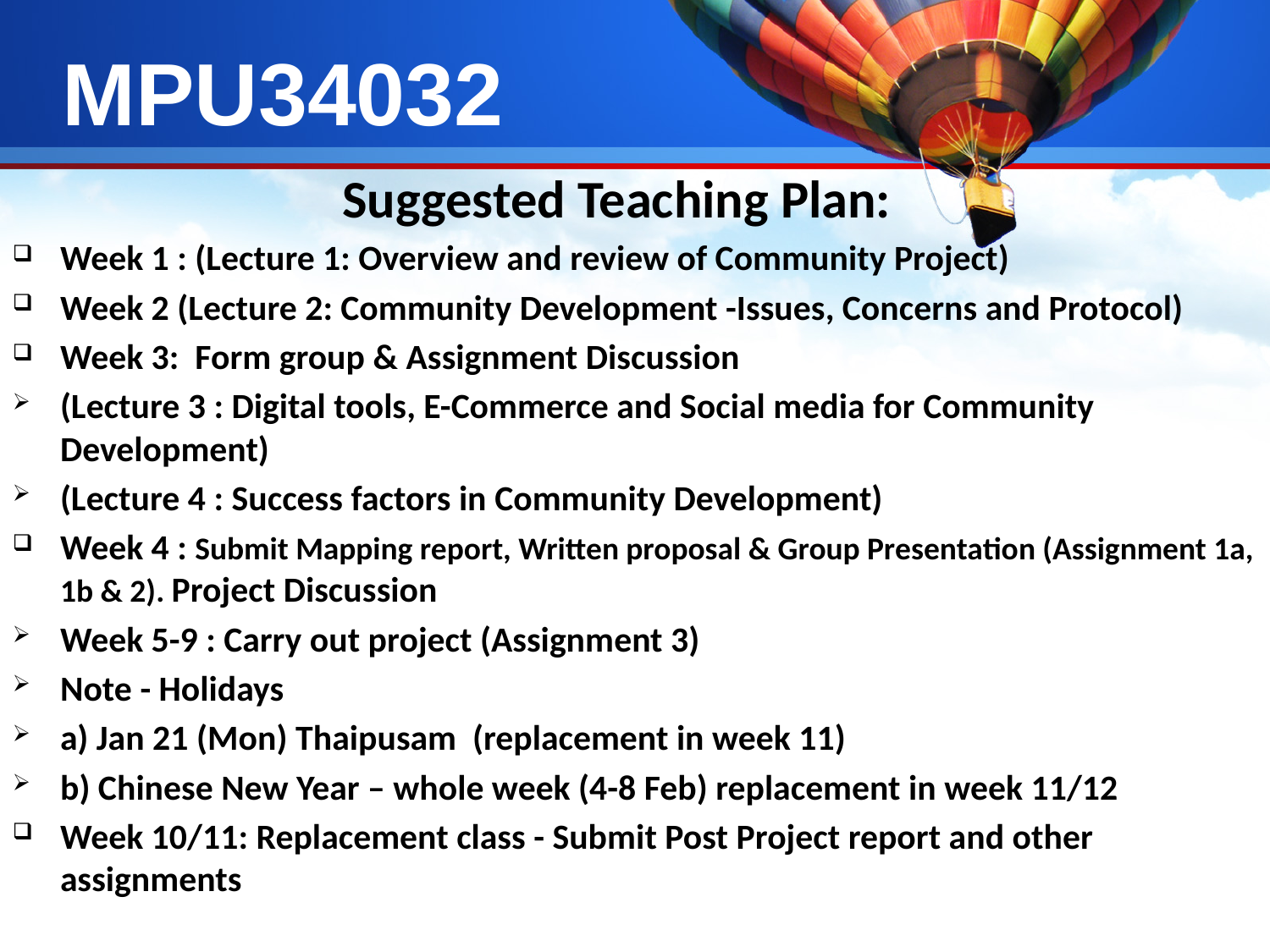

MPU34032
Suggested Teaching Plan:
Week 1 : (Lecture 1: Overview and review of Community Project)
Week 2 (Lecture 2: Community Development -Issues, Concerns and Protocol)
Week 3:  Form group & Assignment Discussion
(Lecture 3 : Digital tools, E-Commerce and Social media for Community Development)
(Lecture 4 : Success factors in Community Development)
Week 4 : Submit Mapping report, Written proposal & Group Presentation (Assignment 1a, 1b & 2). Project Discussion
Week 5-9 : Carry out project (Assignment 3)
Note - Holidays
a) Jan 21 (Mon) Thaipusam  (replacement in week 11)
b) Chinese New Year – whole week (4-8 Feb) replacement in week 11/12
Week 10/11: Replacement class - Submit Post Project report and other assignments
3